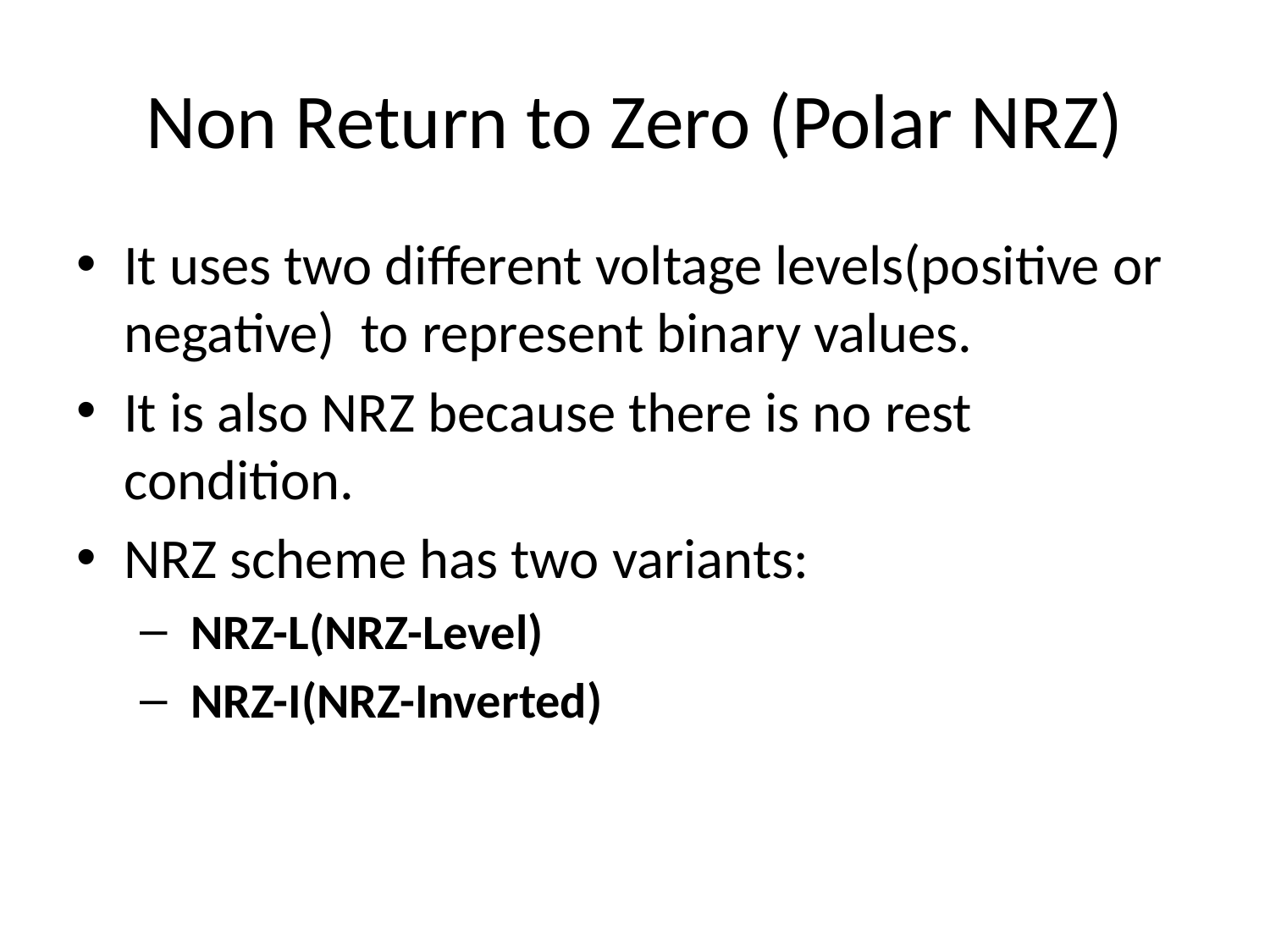

# Non Return to Zero (Polar NRZ)
It uses two different voltage levels(positive or negative)  to represent binary values.
It is also NRZ because there is no rest condition.
NRZ scheme has two variants:
 NRZ-L(NRZ-Level)
 NRZ-I(NRZ-Inverted)